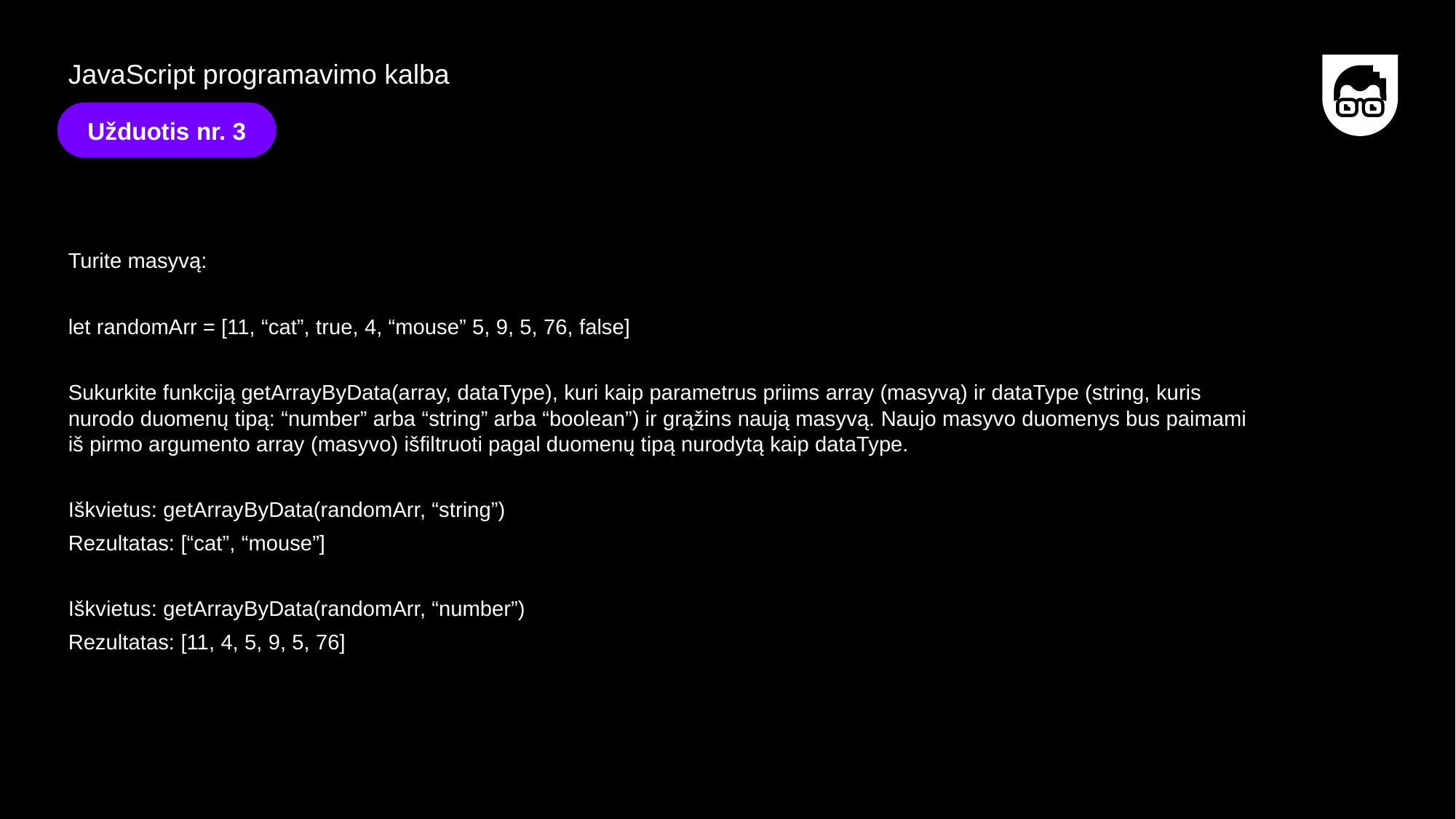

JavaScript programavimo kalba

Užduotis nr. 3
Turite masyvą:

let randomArr = [11, “cat”, true, 4, “mouse” 5, 9, 5, 76, false]

Sukurkite funkciją getArrayByData(array, dataType), kuri kaip parametrus priims array (masyvą) ir dataType (string, kuris nurodo duomenų tipą: “number” arba “string” arba “boolean”) ir grąžins naują masyvą. Naujo masyvo duomenys bus paimami iš pirmo argumento array (masyvo) išfiltruoti pagal duomenų tipą nurodytą kaip dataType.

Iškvietus: getArrayByData(randomArr, “string”)
Rezultatas: [“cat”, “mouse”]

Iškvietus: getArrayByData(randomArr, “number”)
Rezultatas: [11, 4, 5, 9, 5, 76]